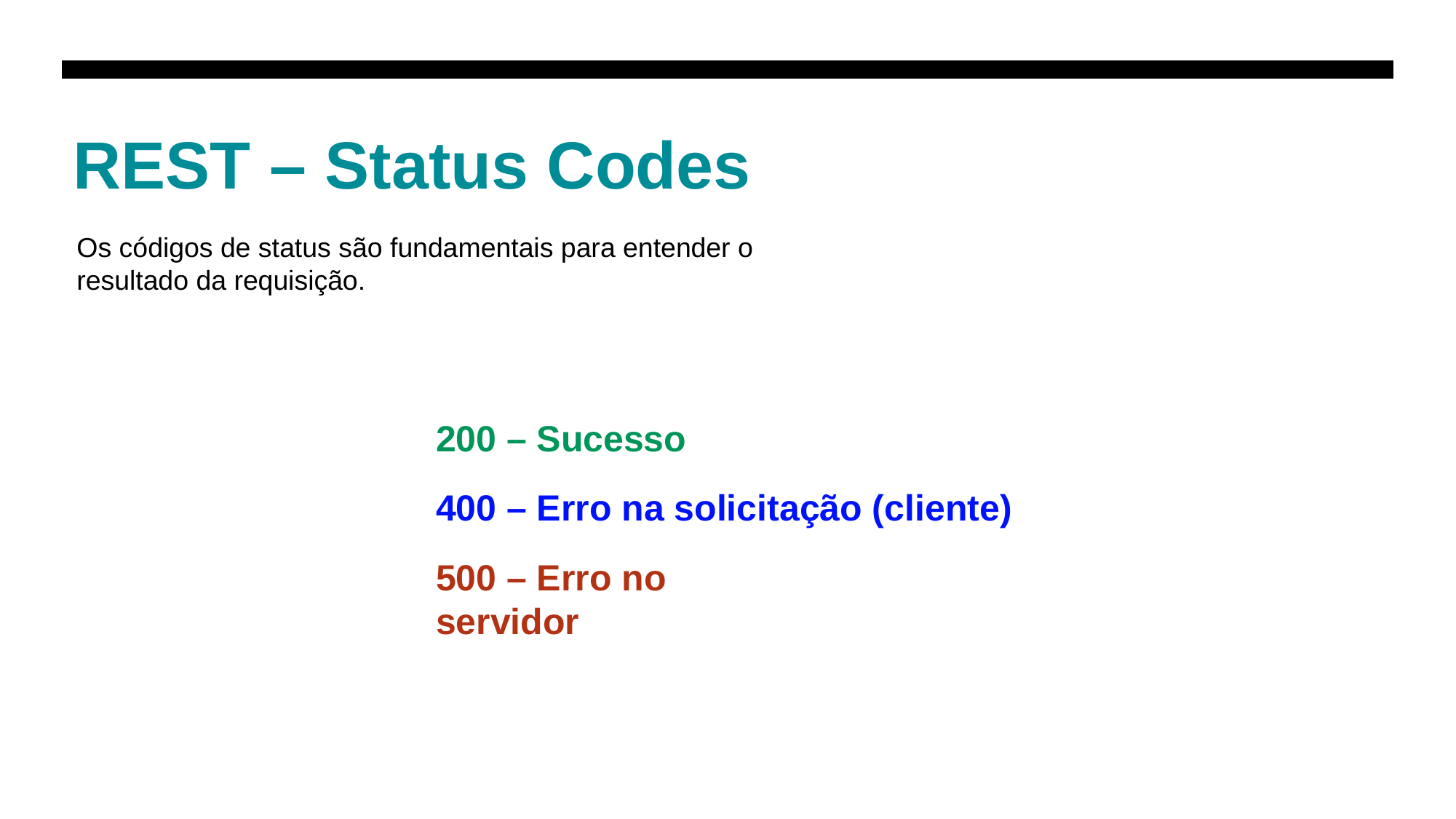

# REST – Status Codes
Os códigos de status são fundamentais para entender o resultado da requisição.
200 – Sucesso
400 – Erro na solicitação (cliente)
500 – Erro no servidor